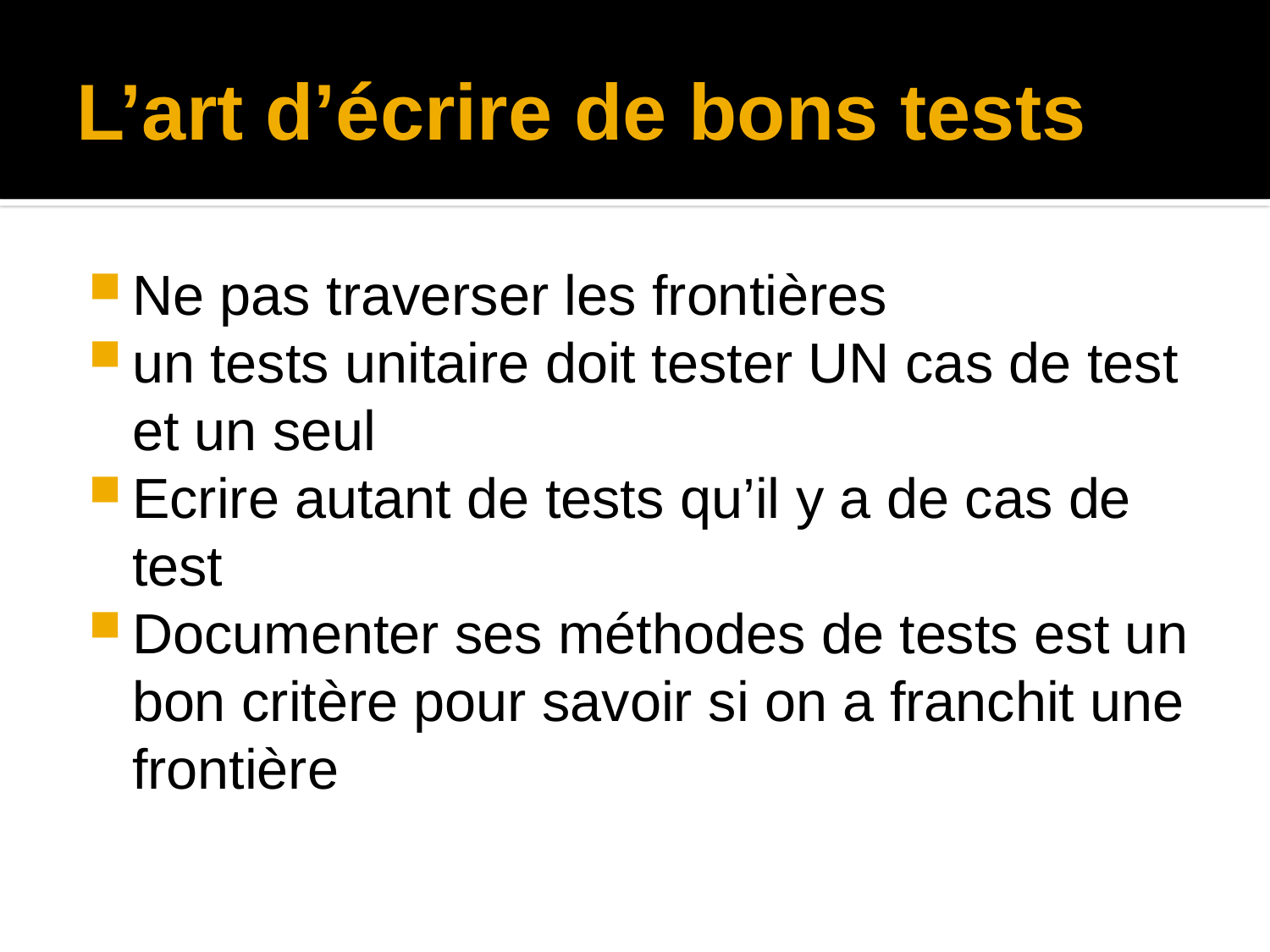

# L’art d’écrire de bons tests
Ne pas traverser les frontières
un tests unitaire doit tester UN cas de test et un seul
Ecrire autant de tests qu’il y a de cas de test
Documenter ses méthodes de tests est un bon critère pour savoir si on a franchit une frontière